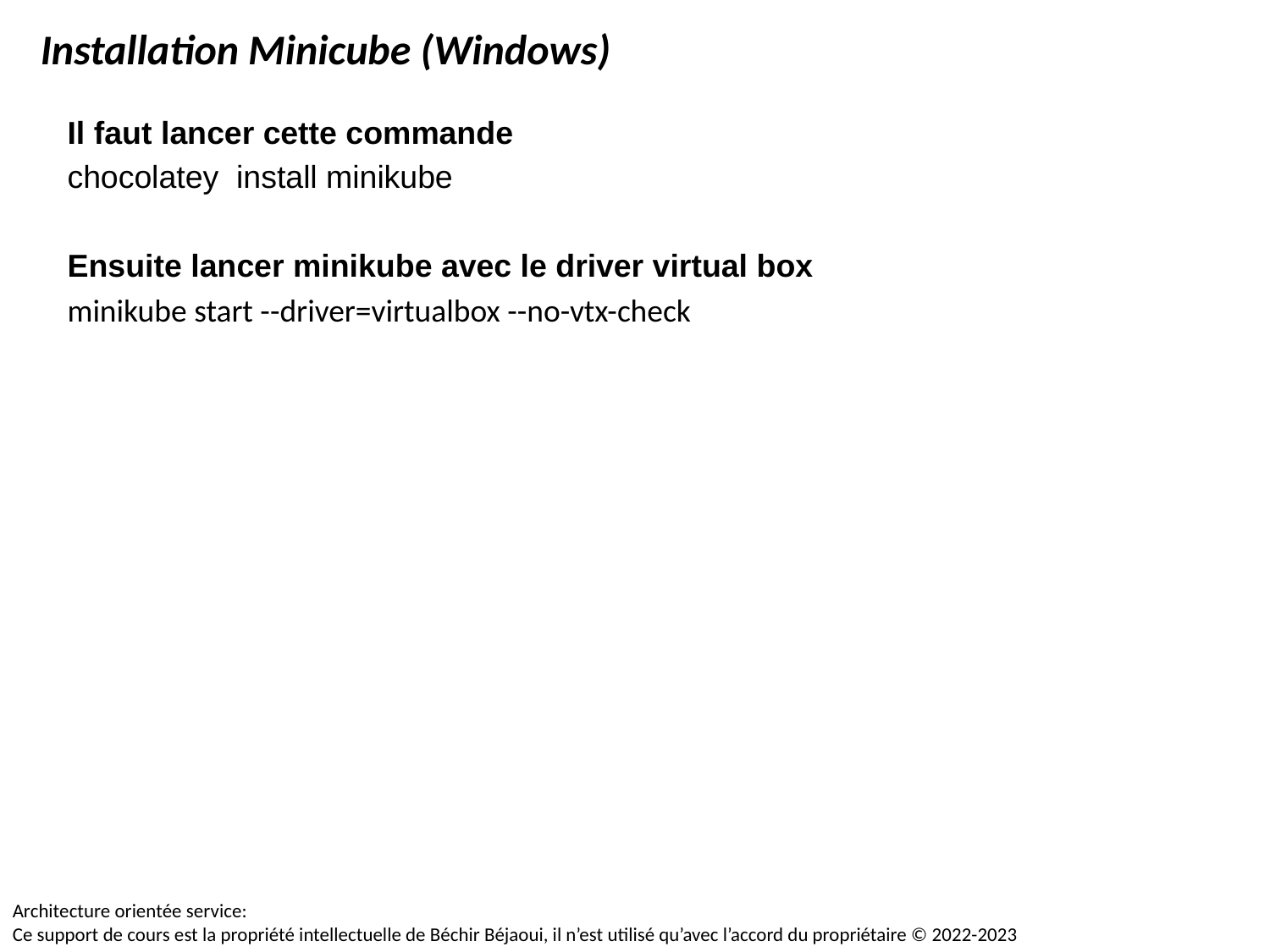

Installation Minicube (Windows)
Il faut lancer cette commande
chocolatey  install minikube

Ensuite lancer minikube avec le driver virtual box
minikube start --driver=virtualbox --no-vtx-check